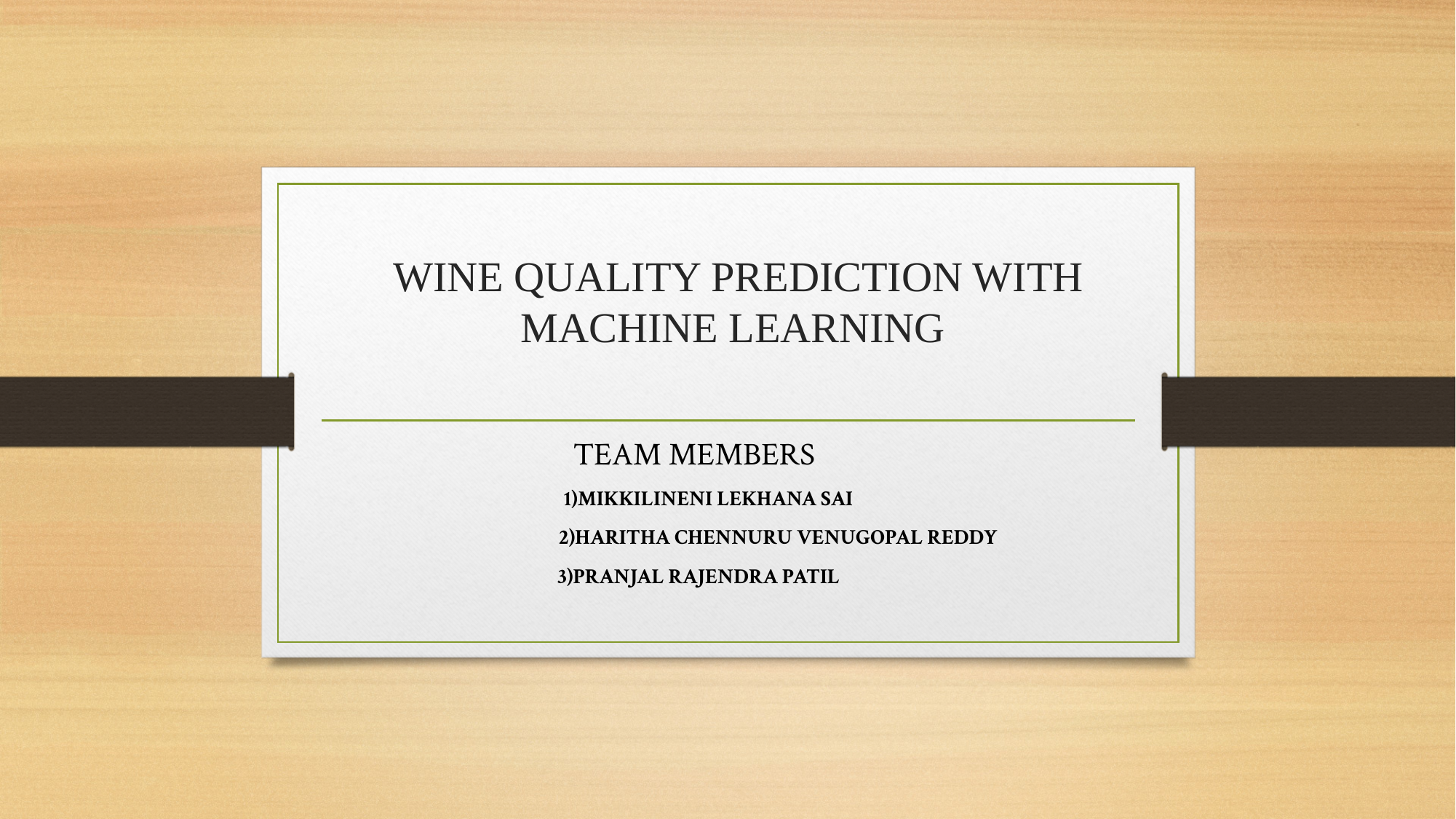

# WINE QUALITY PREDICTION WITH MACHINE LEARNING
TEAM MEMBERS
      1)MIKKILINENI LEKHANA SAI
                          2)HARITHA CHENNURU VENUGOPAL REDDY
  3)PRANJAL RAJENDRA PATIL